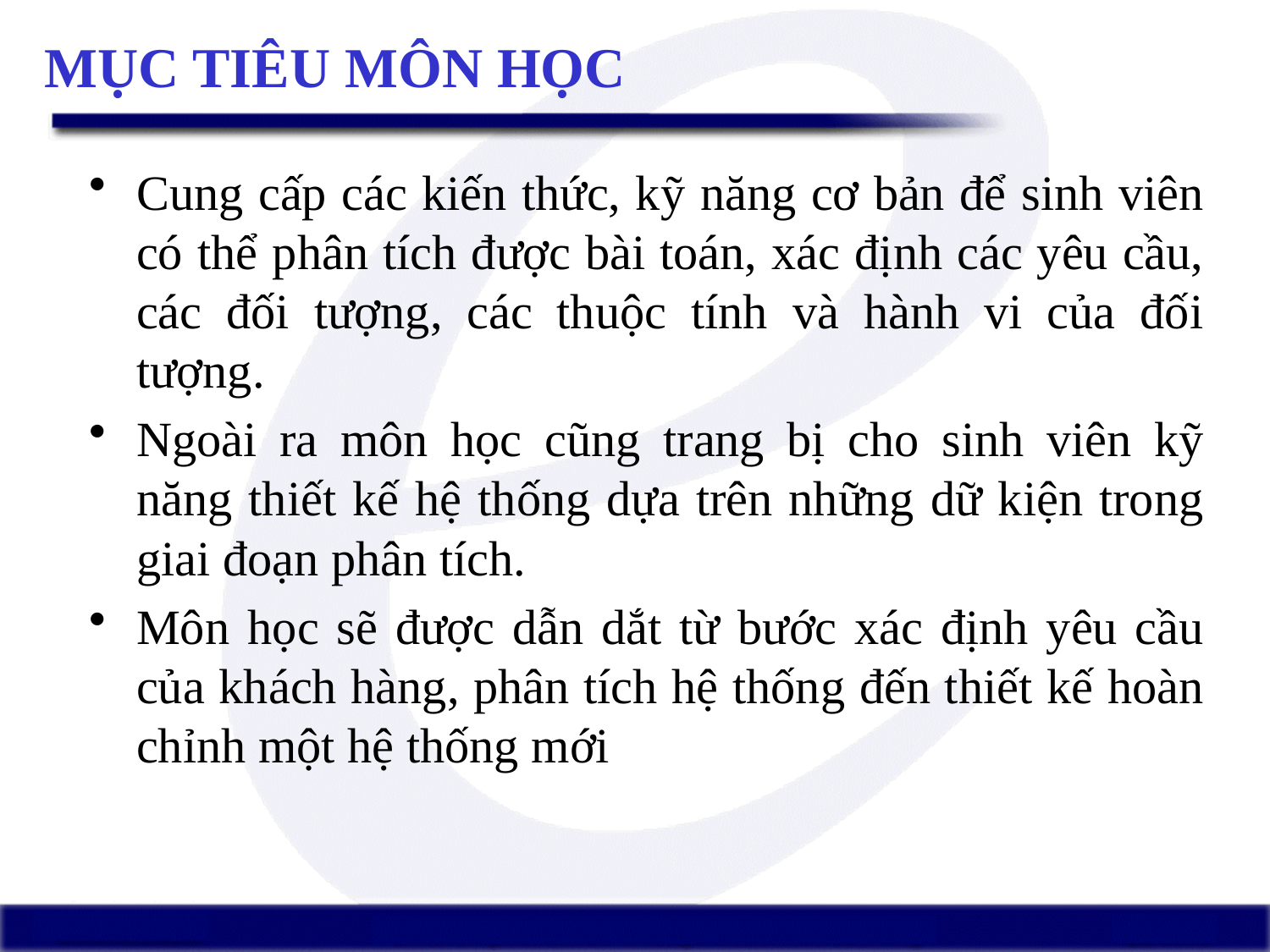

# MỤC TIÊU MÔN HỌC
Cung cấp các kiến thức, kỹ năng cơ bản để sinh viên có thể phân tích được bài toán, xác định các yêu cầu, các đối tượng, các thuộc tính và hành vi của đối tượng.
Ngoài ra môn học cũng trang bị cho sinh viên kỹ năng thiết kế hệ thống dựa trên những dữ kiện trong giai đoạn phân tích.
Môn học sẽ được dẫn dắt từ bước xác định yêu cầu của khách hàng, phân tích hệ thống đến thiết kế hoàn chỉnh một hệ thống mới